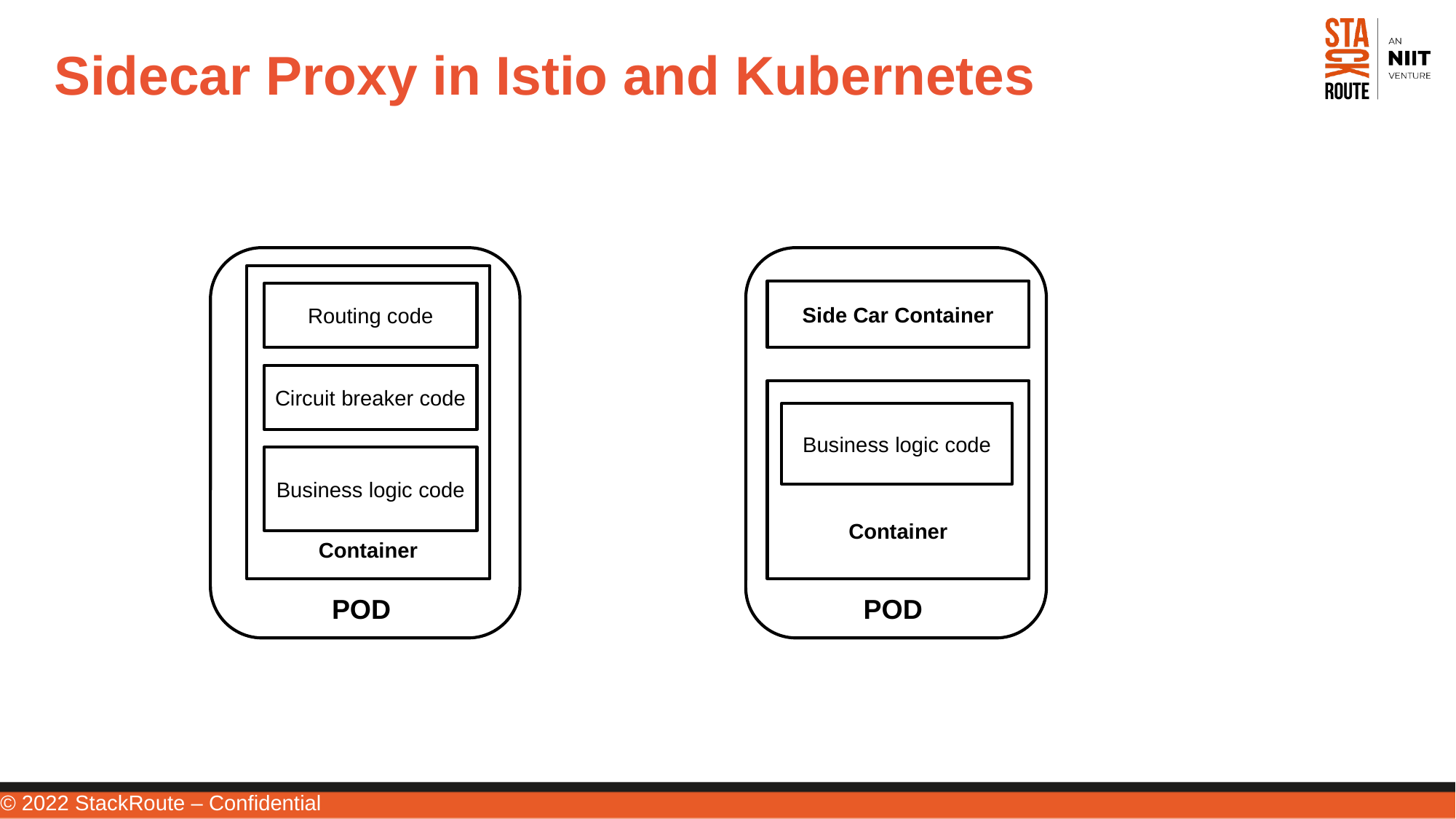

# Sidecar Proxy in Istio and Kubernetes

POD

Container
Routing code
Circuit breaker code
Business logic code

POD
Side Car Container

Container
Business logic code